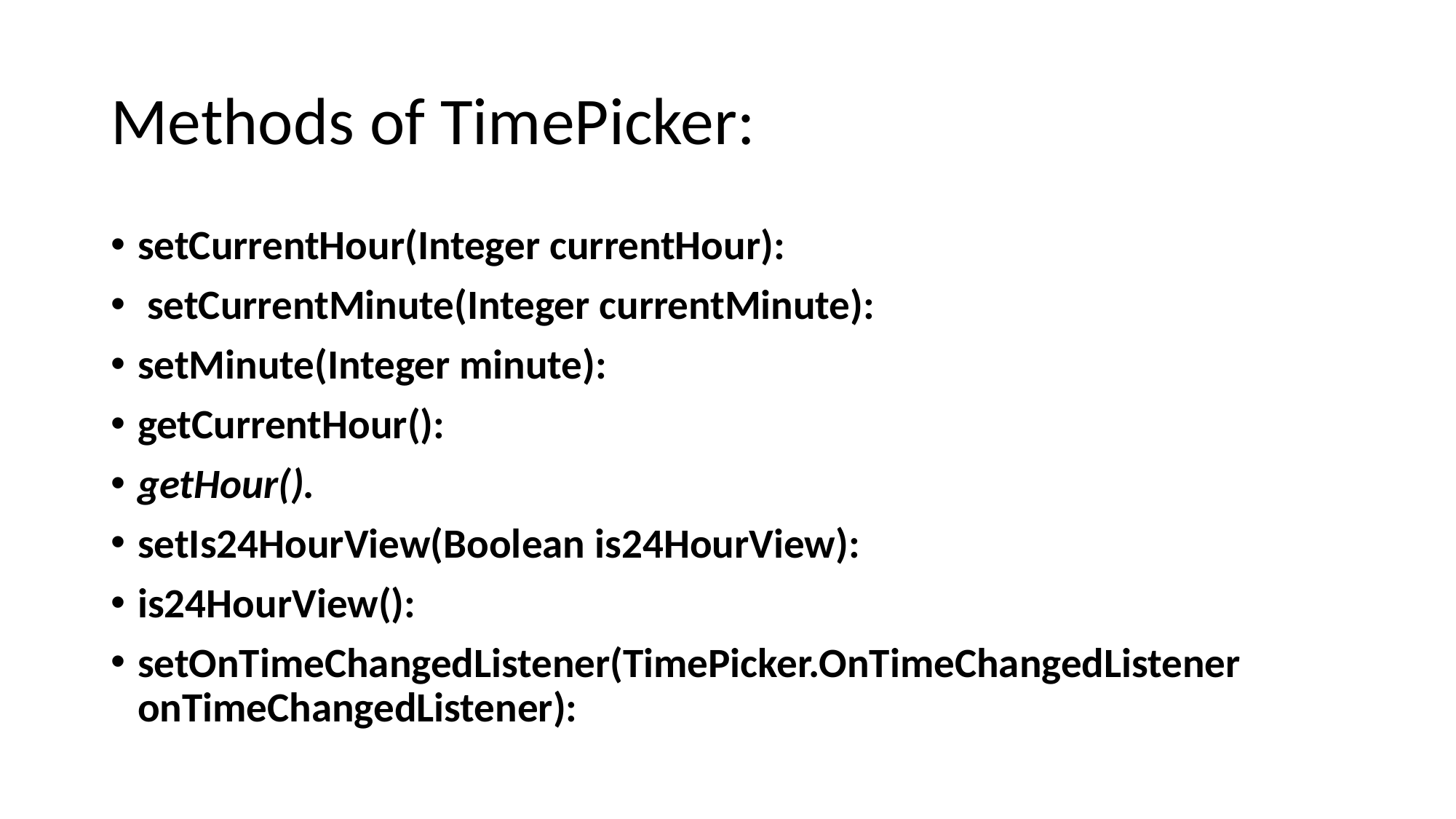

# Methods of TimePicker:
setCurrentHour(Integer currentHour):
 setCurrentMinute(Integer currentMinute):
setMinute(Integer minute):
getCurrentHour():
getHour().
setIs24HourView(Boolean is24HourView):
is24HourView():
setOnTimeChangedListener(TimePicker.OnTimeChangedListener onTimeChangedListener):